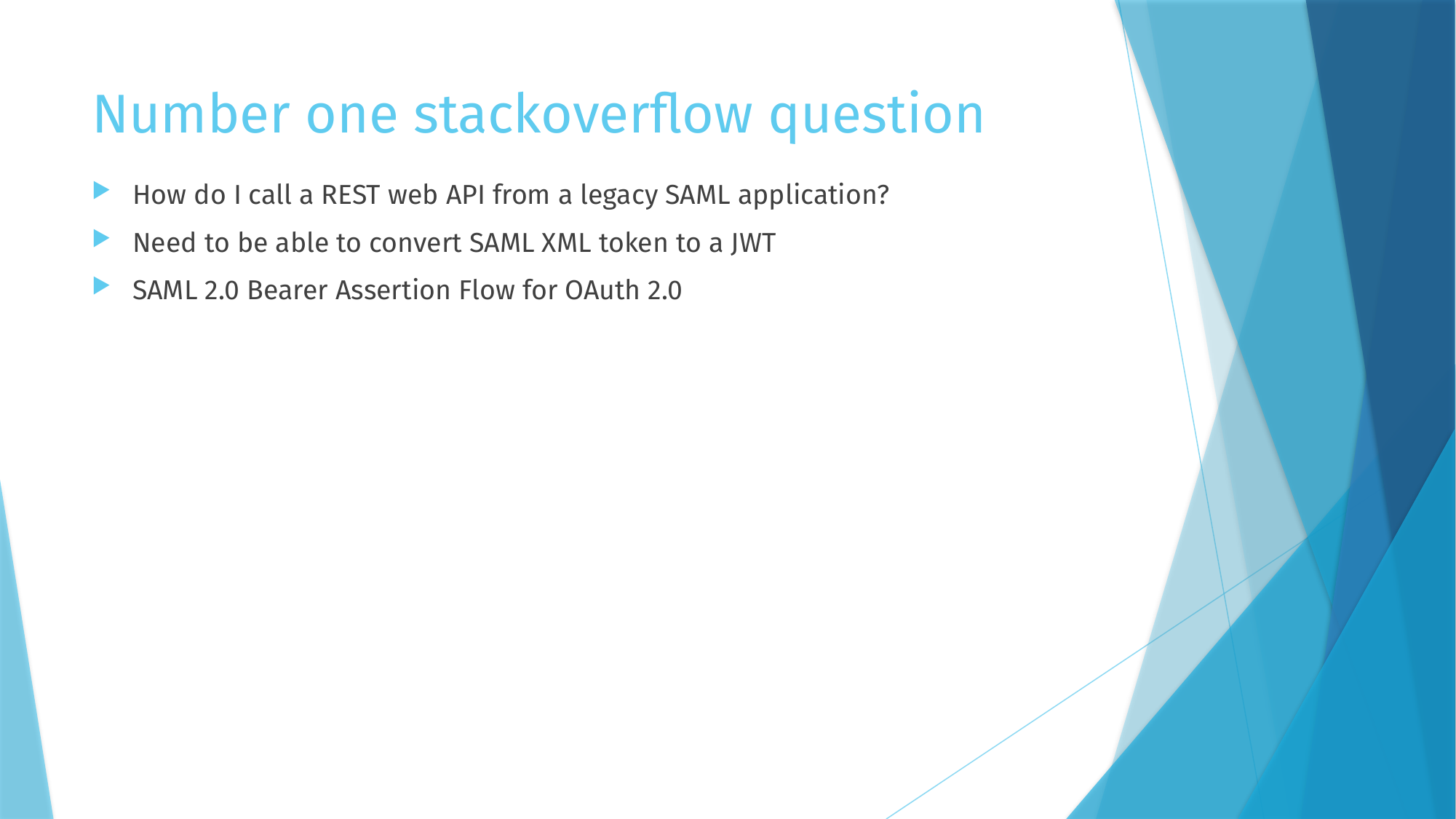

# Number one stackoverflow question
How do I call a REST web API from a legacy SAML application?
Need to be able to convert SAML XML token to a JWT
SAML 2.0 Bearer Assertion Flow for OAuth 2.0